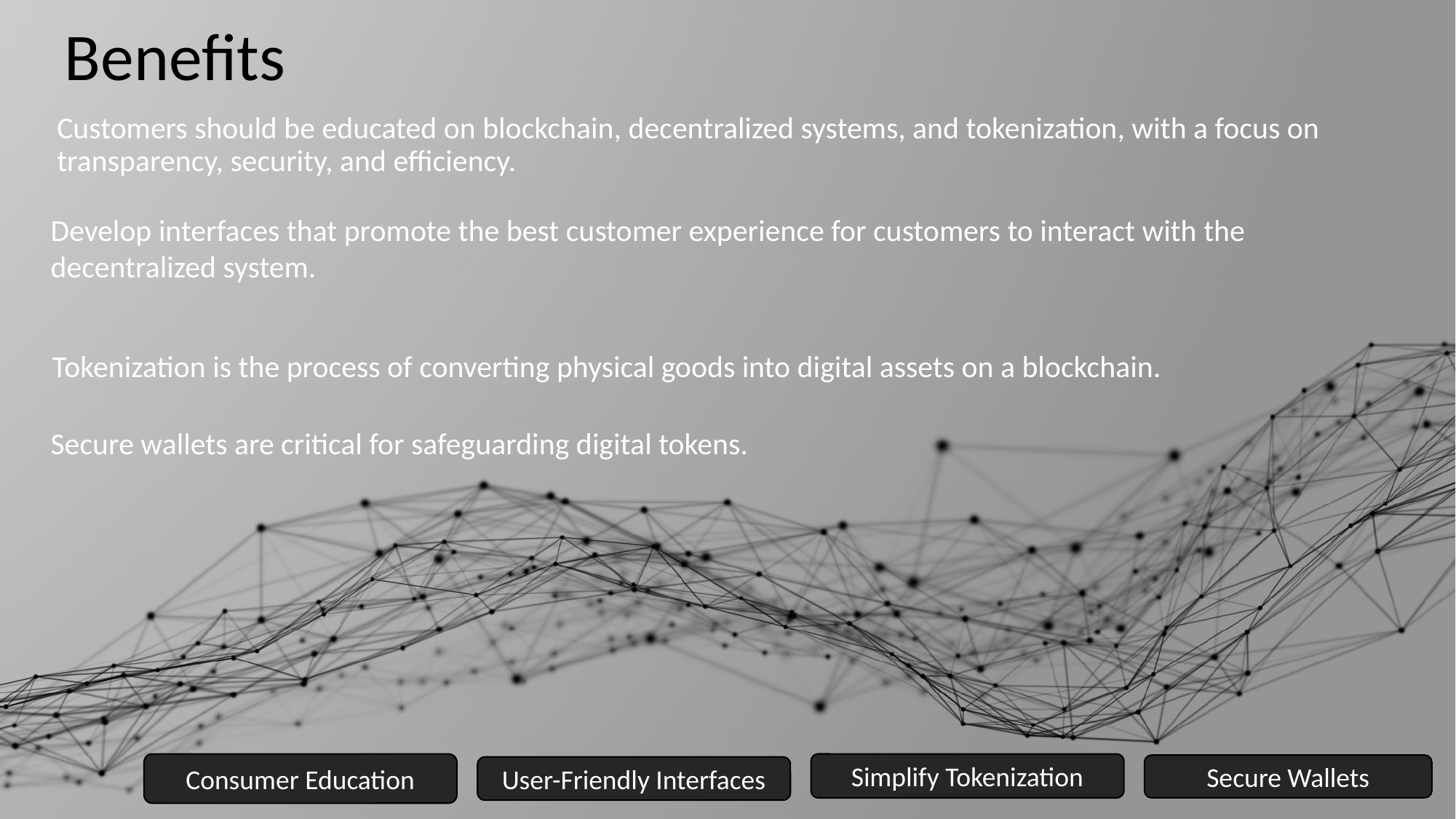

# Benefits
Customers should be educated on blockchain, decentralized systems, and tokenization, with a focus on transparency, security, and efficiency.
Develop interfaces that promote the best customer experience for customers to interact with the decentralized system.
Tokenization is the process of converting physical goods into digital assets on a blockchain.
Secure wallets are critical for safeguarding digital tokens.
Consumer Education
Simplify Tokenization
Secure Wallets
User-Friendly Interfaces